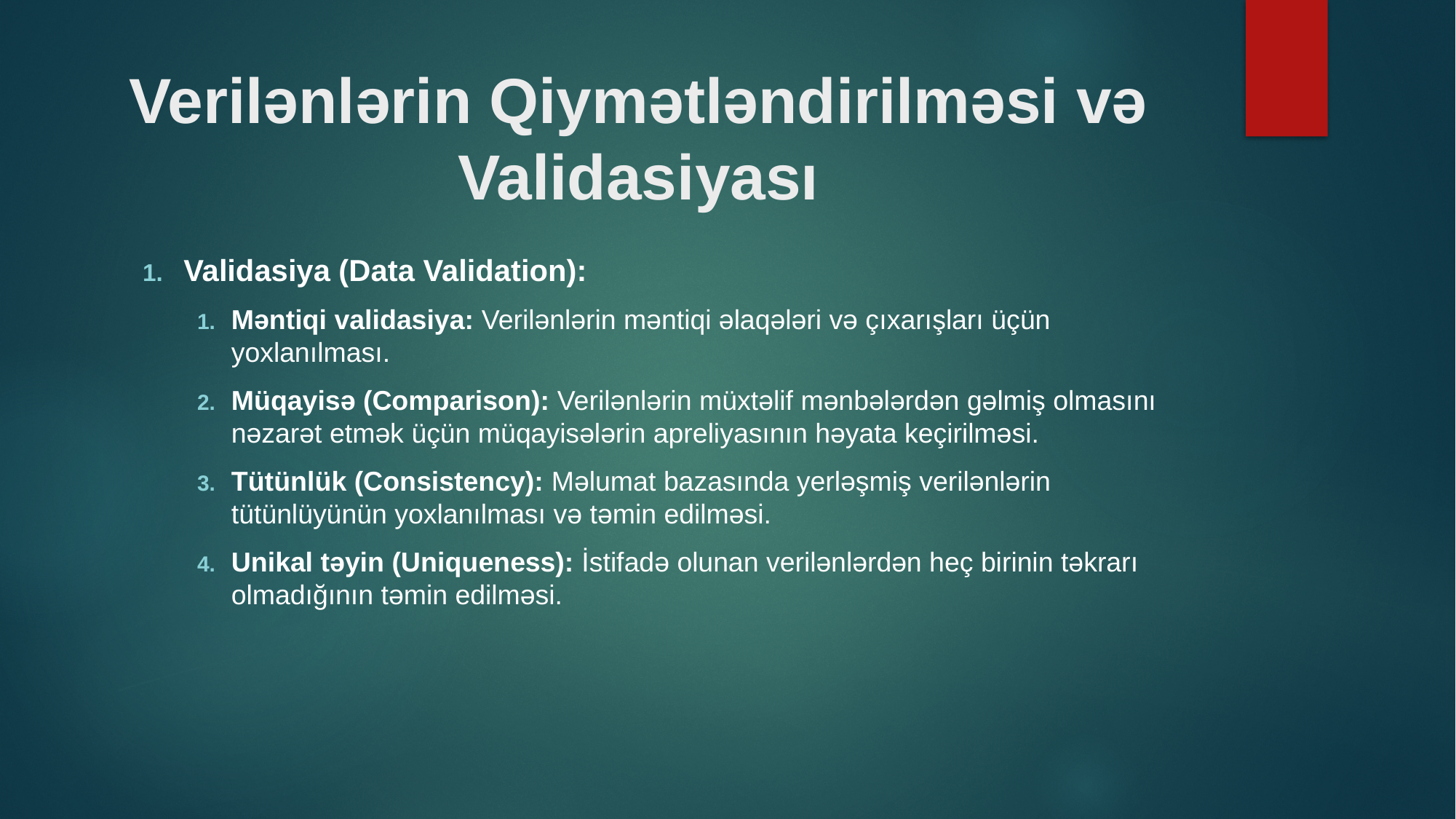

# Verilənlərin Qiymətləndirilməsi və Validasiyası
Validasiya (Data Validation):
Məntiqi validasiya: Verilənlərin məntiqi əlaqələri və çıxarışları üçün yoxlanılması.
Müqayisə (Comparison): Verilənlərin müxtəlif mənbələrdən gəlmiş olmasını nəzarət etmək üçün müqayisələrin apreliyasının həyata keçirilməsi.
Tütünlük (Consistency): Məlumat bazasında yerləşmiş verilənlərin tütünlüyünün yoxlanılması və təmin edilməsi.
Unikal təyin (Uniqueness): İstifadə olunan verilənlərdən heç birinin təkrarı olmadığının təmin edilməsi.